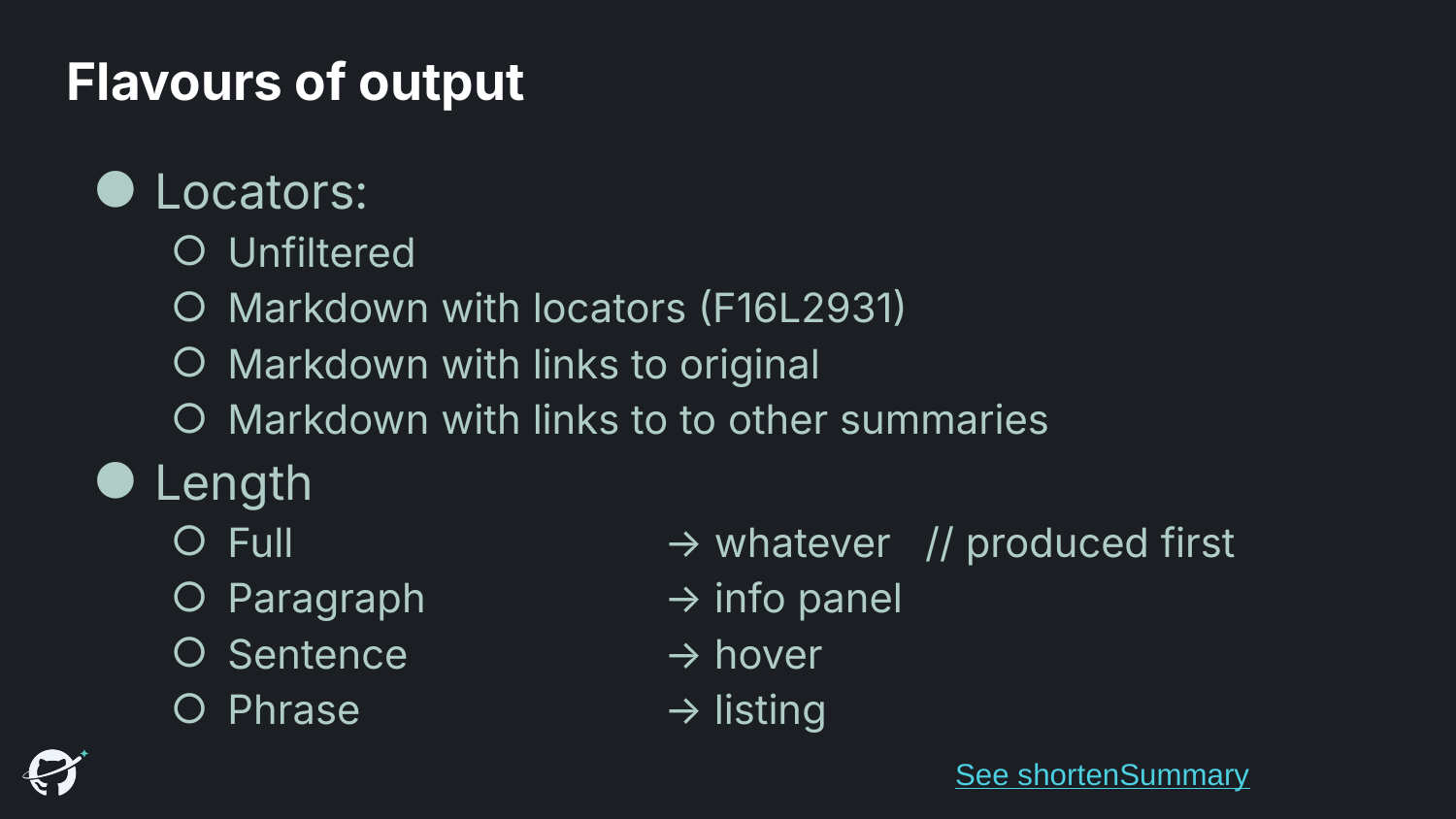

# Flavours of output
Locators:
Unfiltered
Markdown with locators (F16L2931)
Markdown with links to original
Markdown with links to to other summaries
Length
Full 			→ whatever   // produced first
Paragraph 		→ info panel
Sentence 		→ hover
Phrase  		→ listing
See shortenSummary